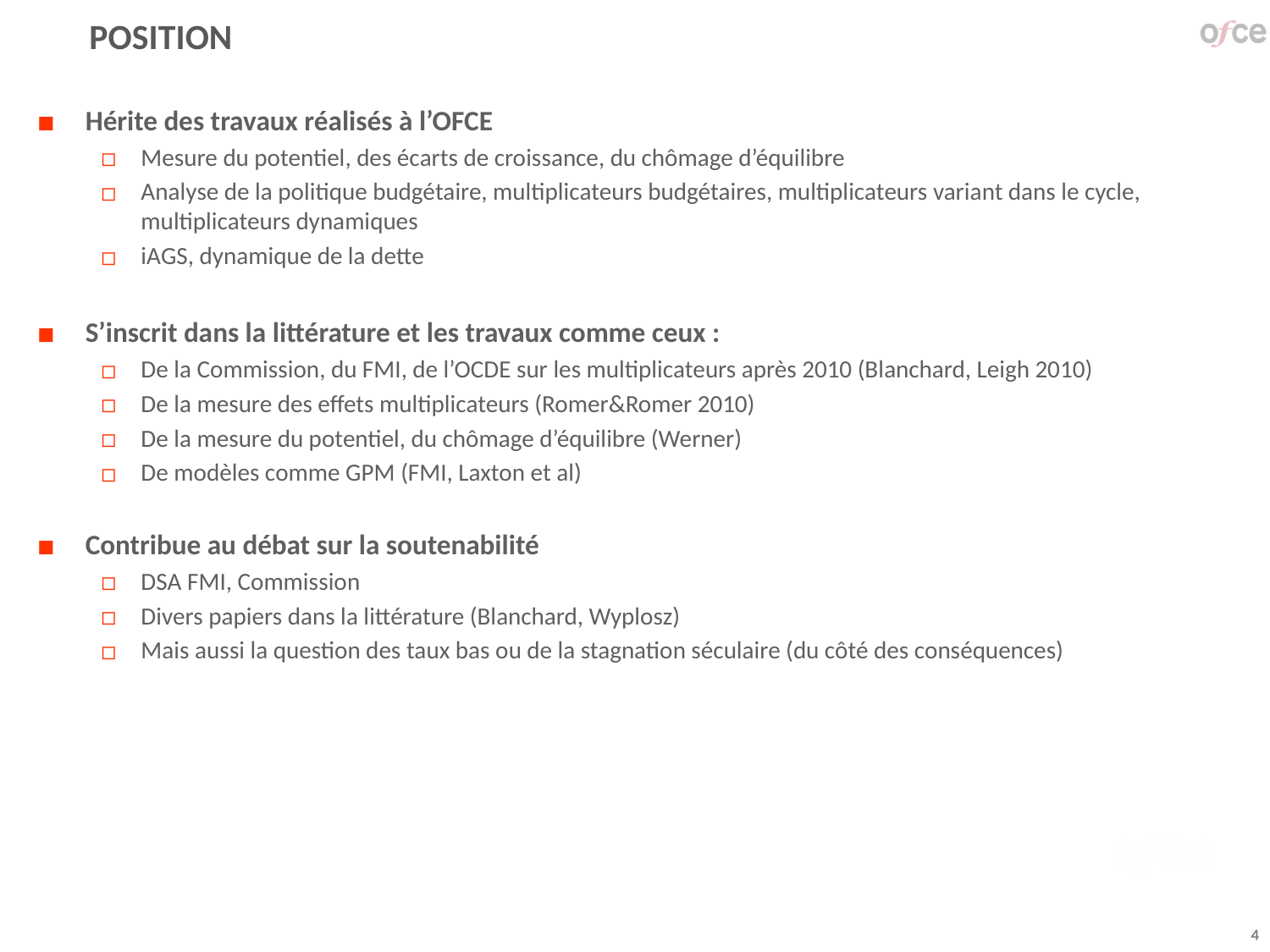

# Position
Hérite des travaux réalisés à l’OFCE
Mesure du potentiel, des écarts de croissance, du chômage d’équilibre
Analyse de la politique budgétaire, multiplicateurs budgétaires, multiplicateurs variant dans le cycle, multiplicateurs dynamiques
iAGS, dynamique de la dette

S’inscrit dans la littérature et les travaux comme ceux :
De la Commission, du FMI, de l’OCDE sur les multiplicateurs après 2010 (Blanchard, Leigh 2010)
De la mesure des effets multiplicateurs (Romer&Romer 2010)
De la mesure du potentiel, du chômage d’équilibre (Werner)
De modèles comme GPM (FMI, Laxton et al)

Contribue au débat sur la soutenabilité
DSA FMI, Commission
Divers papiers dans la littérature (Blanchard, Wyplosz)
Mais aussi la question des taux bas ou de la stagnation séculaire (du côté des conséquences)